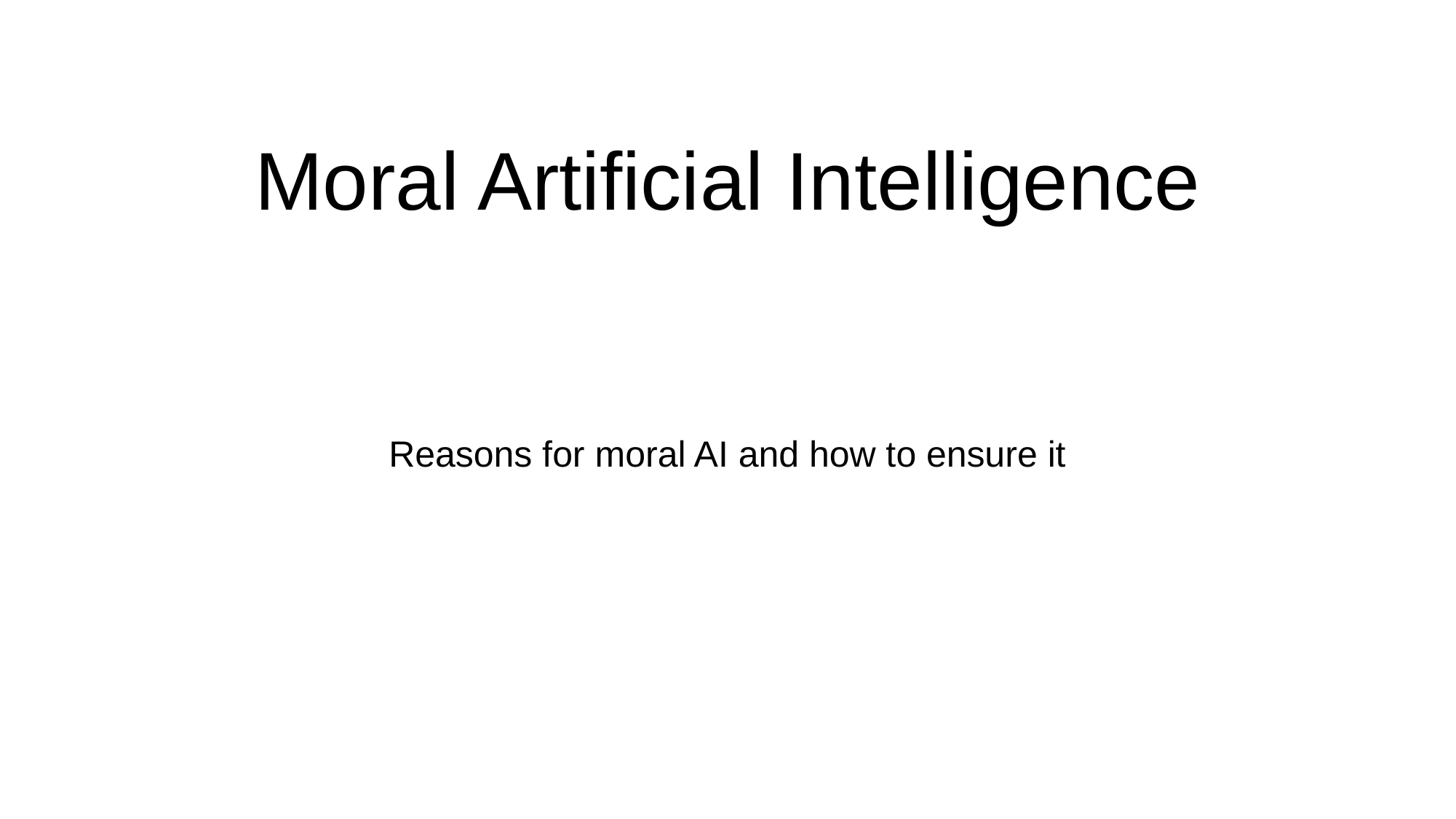

# Moral Artificial Intelligence
Reasons for moral AI and how to ensure it